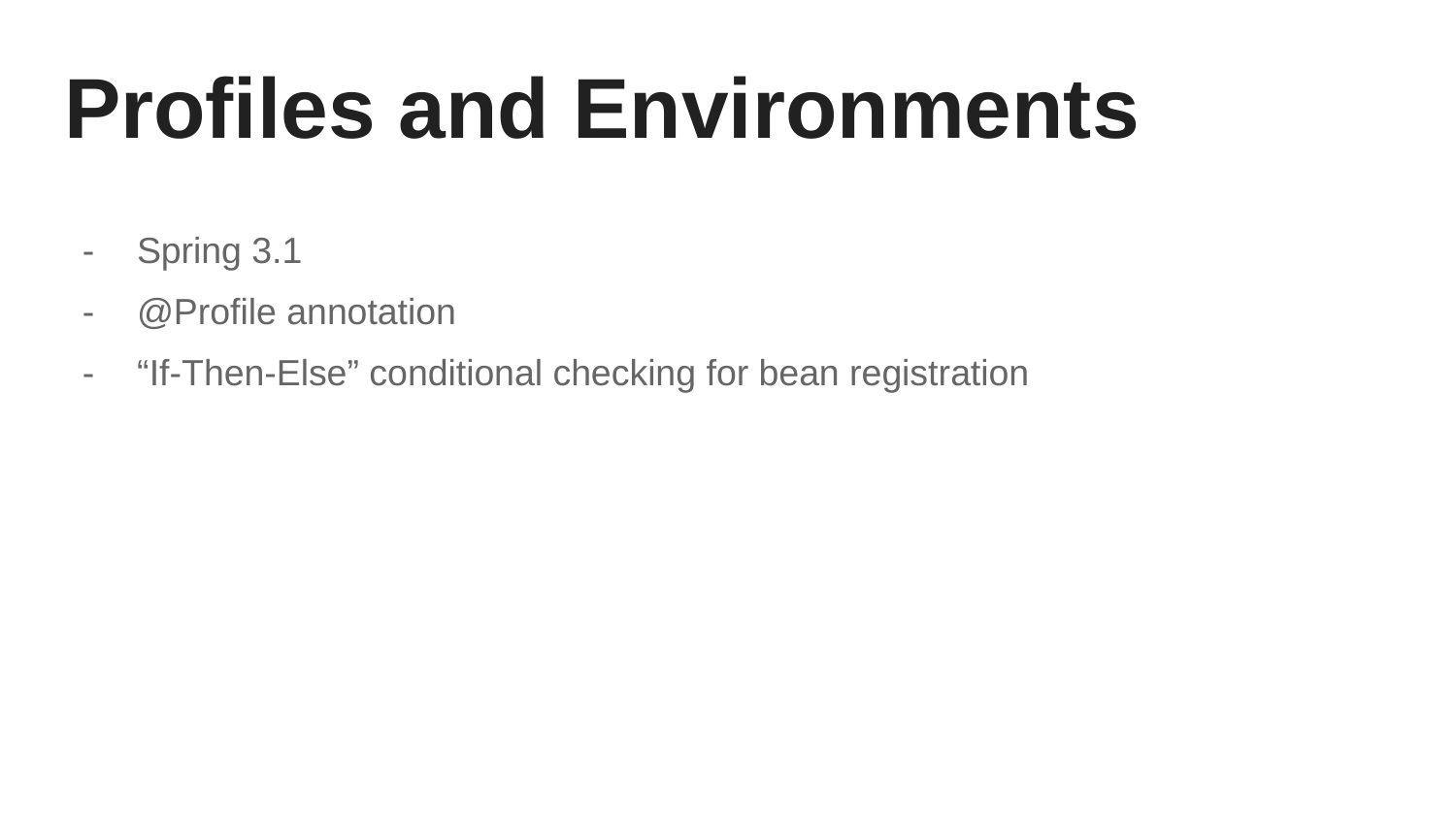

# Profiles and Environments
Spring 3.1
@Profile annotation
“If-Then-Else” conditional checking for bean registration